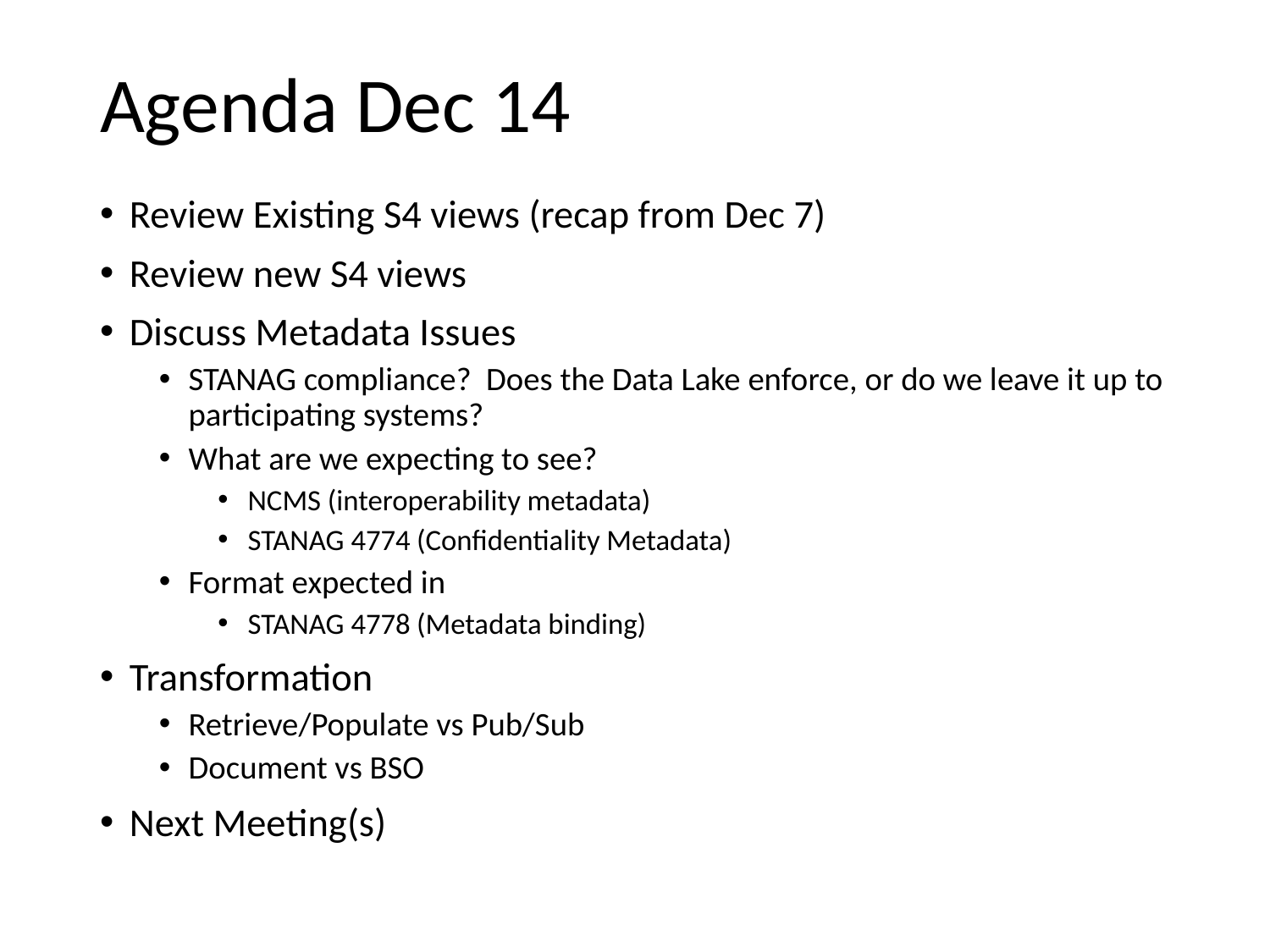

# Agenda Dec 14
Review Existing S4 views (recap from Dec 7)
Review new S4 views
Discuss Metadata Issues
STANAG compliance?  Does the Data Lake enforce, or do we leave it up to participating systems?
What are we expecting to see?
NCMS (interoperability metadata)
STANAG 4774 (Confidentiality Metadata)
Format expected in
STANAG 4778 (Metadata binding)
Transformation
Retrieve/Populate vs Pub/Sub
Document vs BSO
Next Meeting(s)